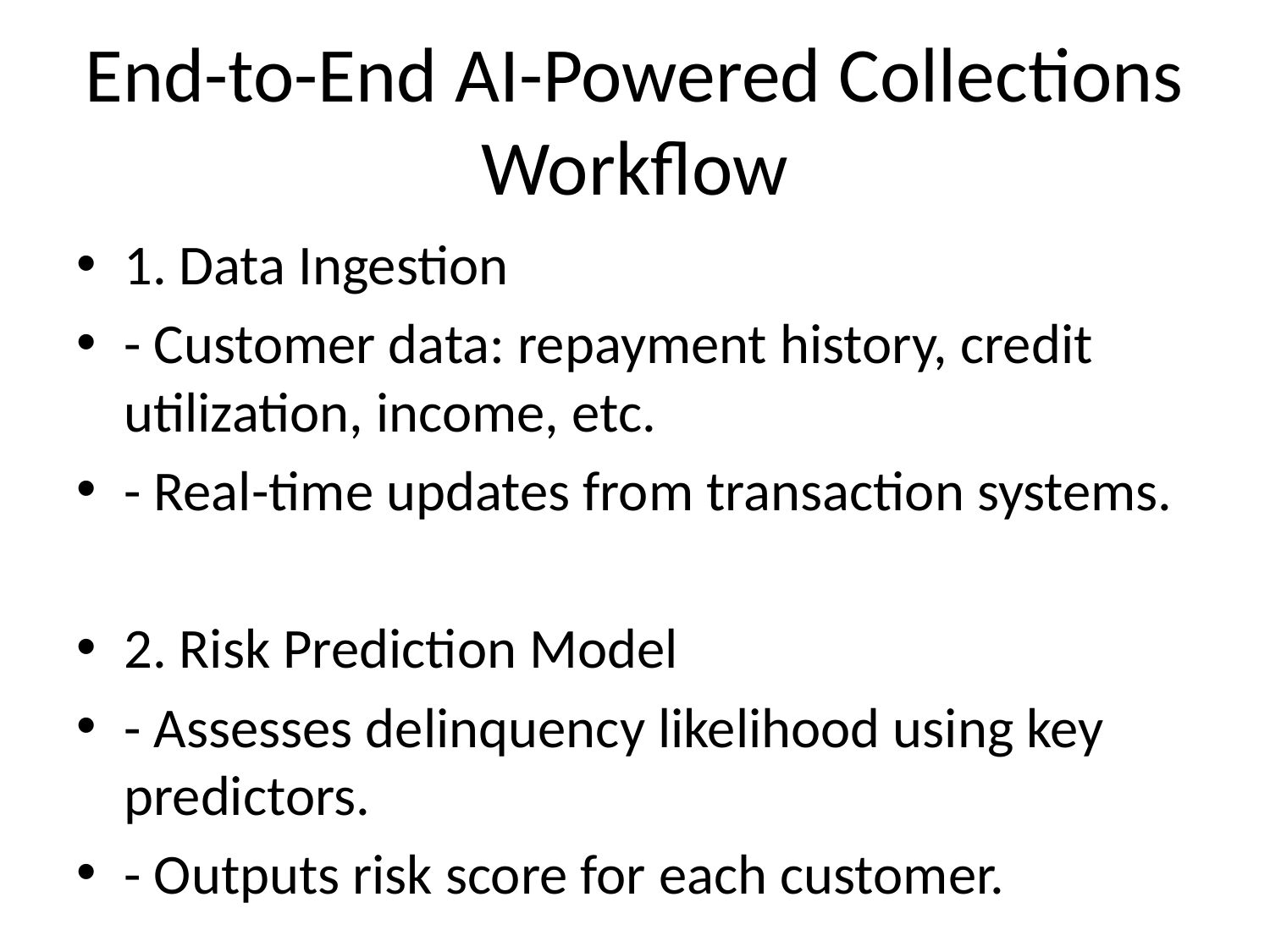

# End-to-End AI-Powered Collections Workflow
1. Data Ingestion
- Customer data: repayment history, credit utilization, income, etc.
- Real-time updates from transaction systems.

2. Risk Prediction Model
- Assesses delinquency likelihood using key predictors.
- Outputs risk score for each customer.

3. Decision Engine
- Drives outreach prioritization and intervention logic.

4. Intervention & Feedback Loop
- Actions initiated and monitored.
- Model retrains using performance feedback.